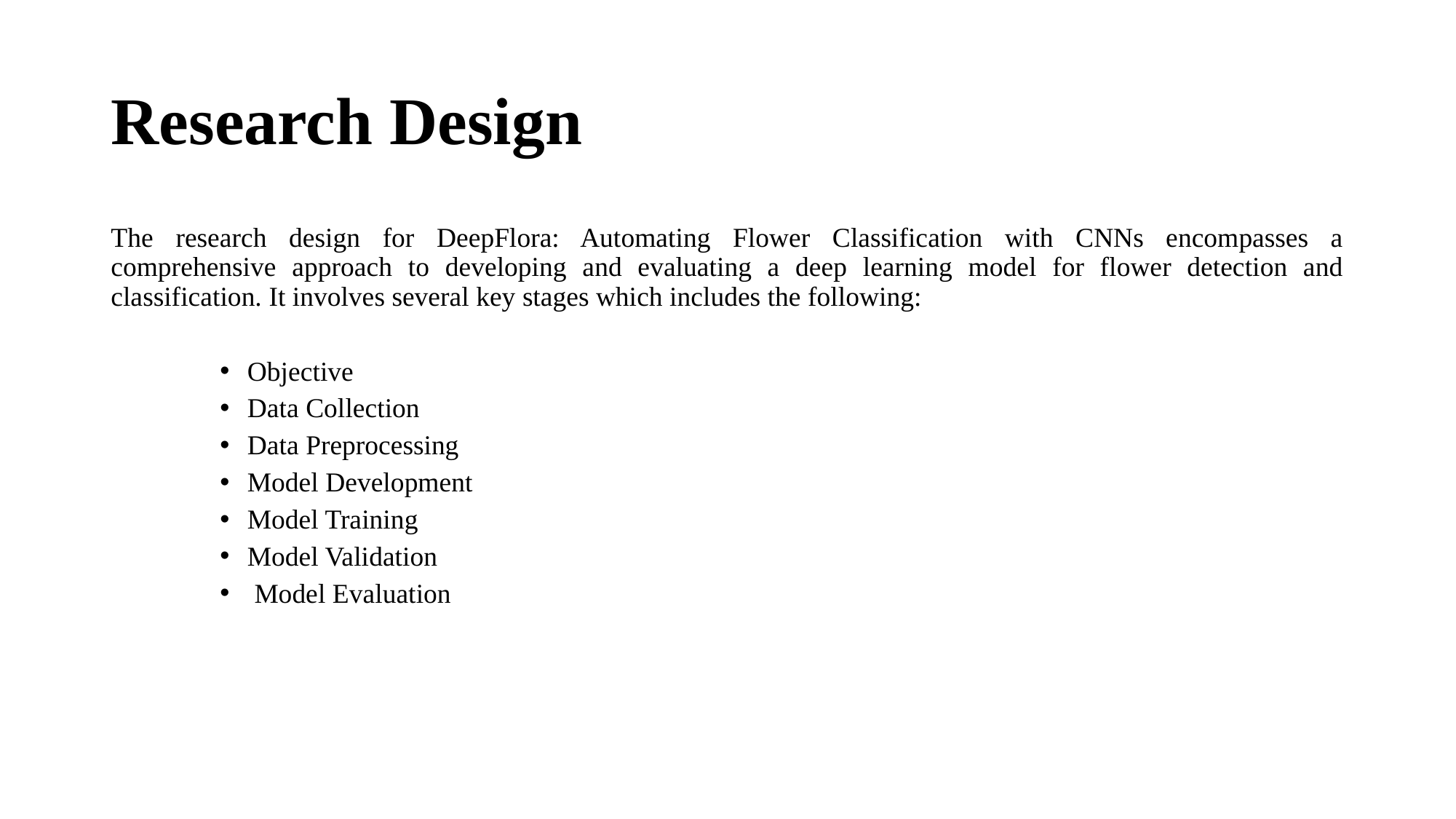

# Research Design
The research design for DeepFlora: Automating Flower Classification with CNNs encompasses a comprehensive approach to developing and evaluating a deep learning model for flower detection and classification. It involves several key stages which includes the following:

Objective
Data Collection
Data Preprocessing
Model Development
Model Training
Model Validation
 Model Evaluation